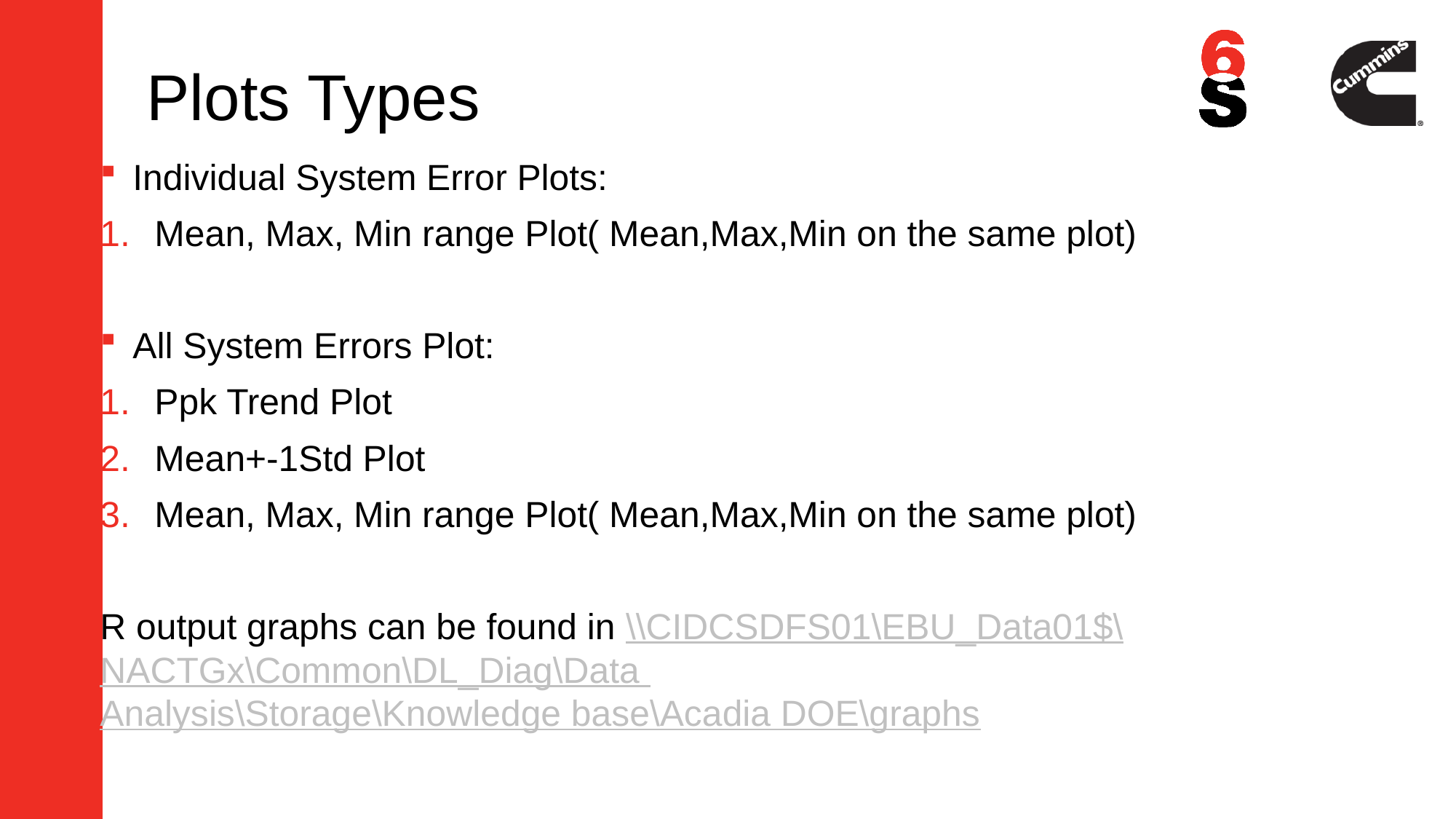

# Plots Types
Individual System Error Plots:
Mean, Max, Min range Plot( Mean,Max,Min on the same plot)

All System Errors Plot:
Ppk Trend Plot
Mean+-1Std Plot
Mean, Max, Min range Plot( Mean,Max,Min on the same plot)

R output graphs can be found in \\CIDCSDFS01\EBU_Data01$\NACTGx\Common\DL_Diag\Data Analysis\Storage\Knowledge base\Acadia DOE\graphs